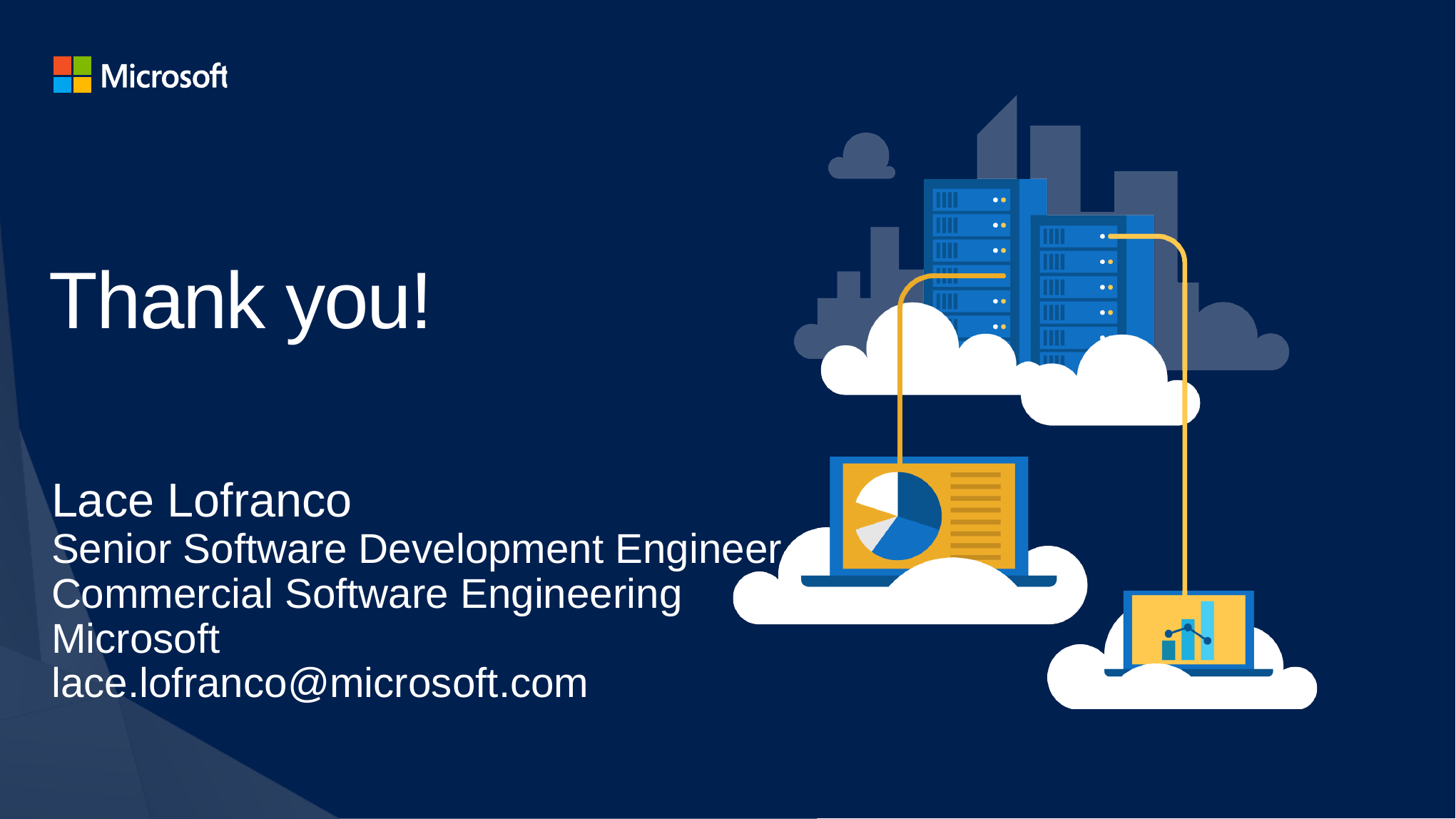

# Thank you!
Lace Lofranco
Senior Software Development Engineer
Commercial Software Engineering
Microsoft
lace.lofranco@microsoft.com